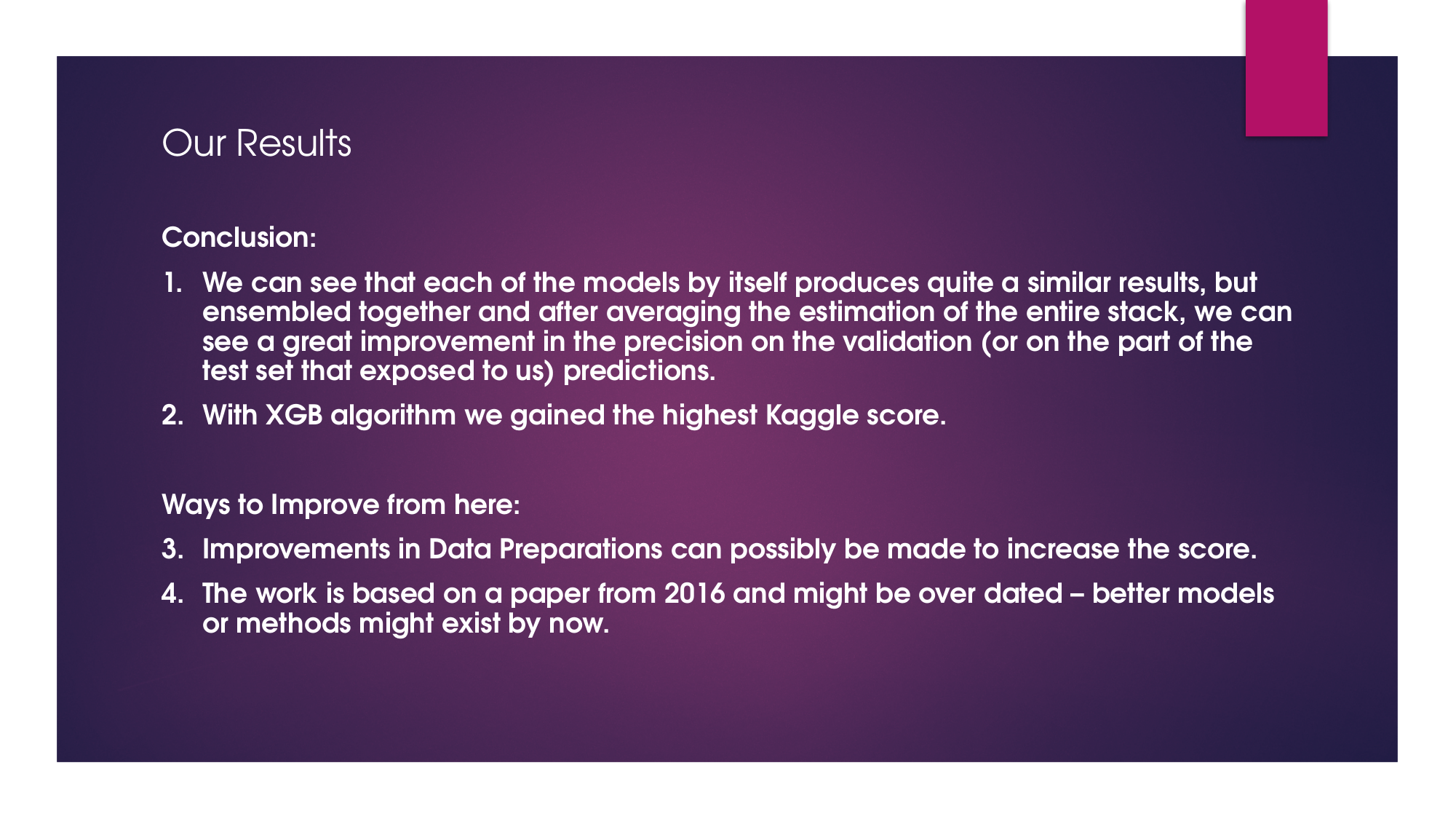

Our Results

Conclusion:
We can see that each of the models by itself produces quite a similar results, but ensembled together and after averaging the estimation of the entire stack, we can see a great improvement in the precision on the validation (or on the part of the test set that exposed to us) predictions.
With XGB algorithm we gained the highest Kaggle score.

Ways to Improve from here:
Improvements in Data Preparations can possibly be made to increase the score.
The work is based on a paper from 2016 and might be over dated – better models or methods might exist by now.